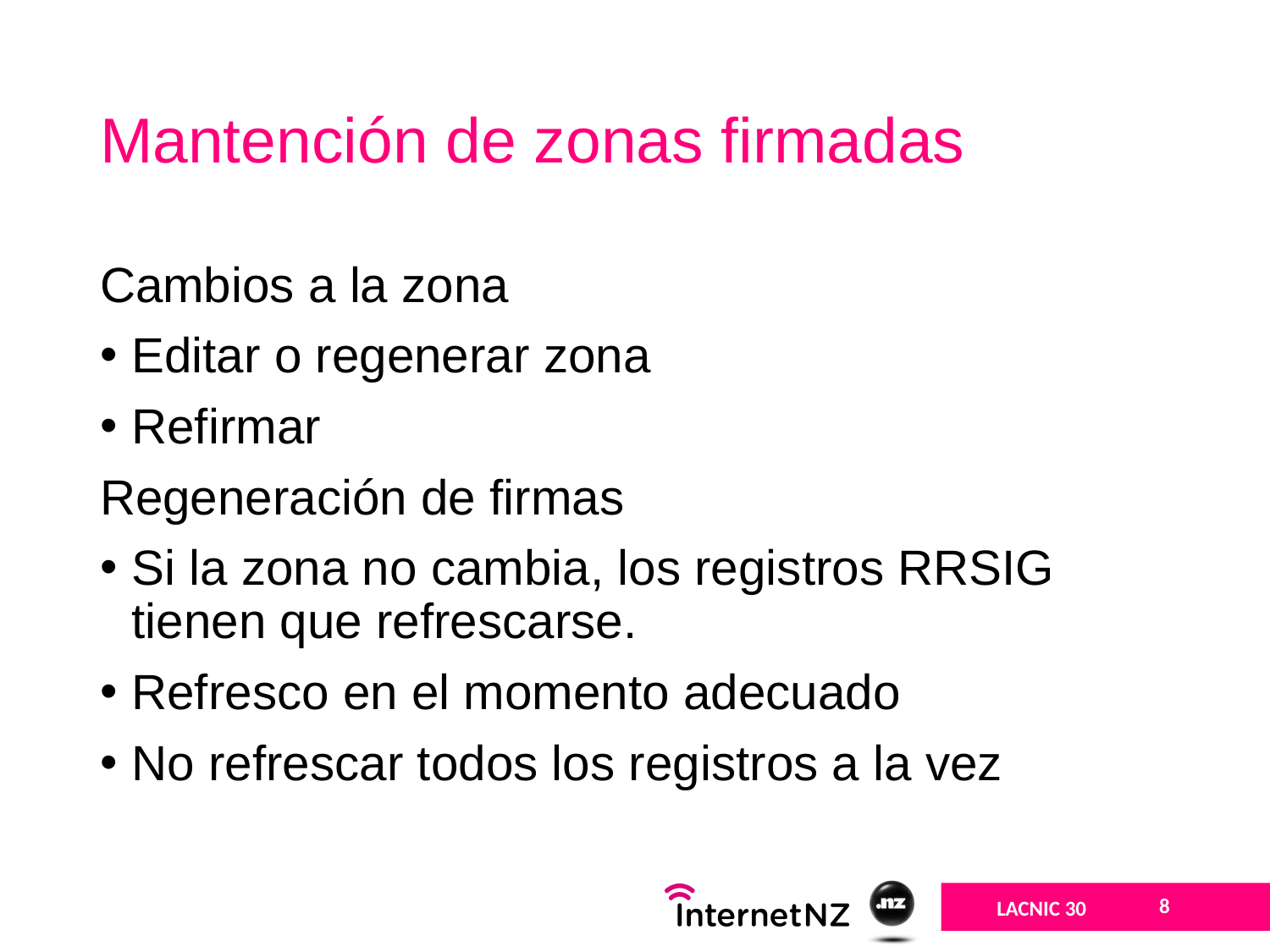

# Mantención de zonas firmadas
Cambios a la zona
Editar o regenerar zona
Refirmar
Regeneración de firmas
Si la zona no cambia, los registros RRSIG tienen que refrescarse.
Refresco en el momento adecuado
No refrescar todos los registros a la vez
8
LACNIC 30